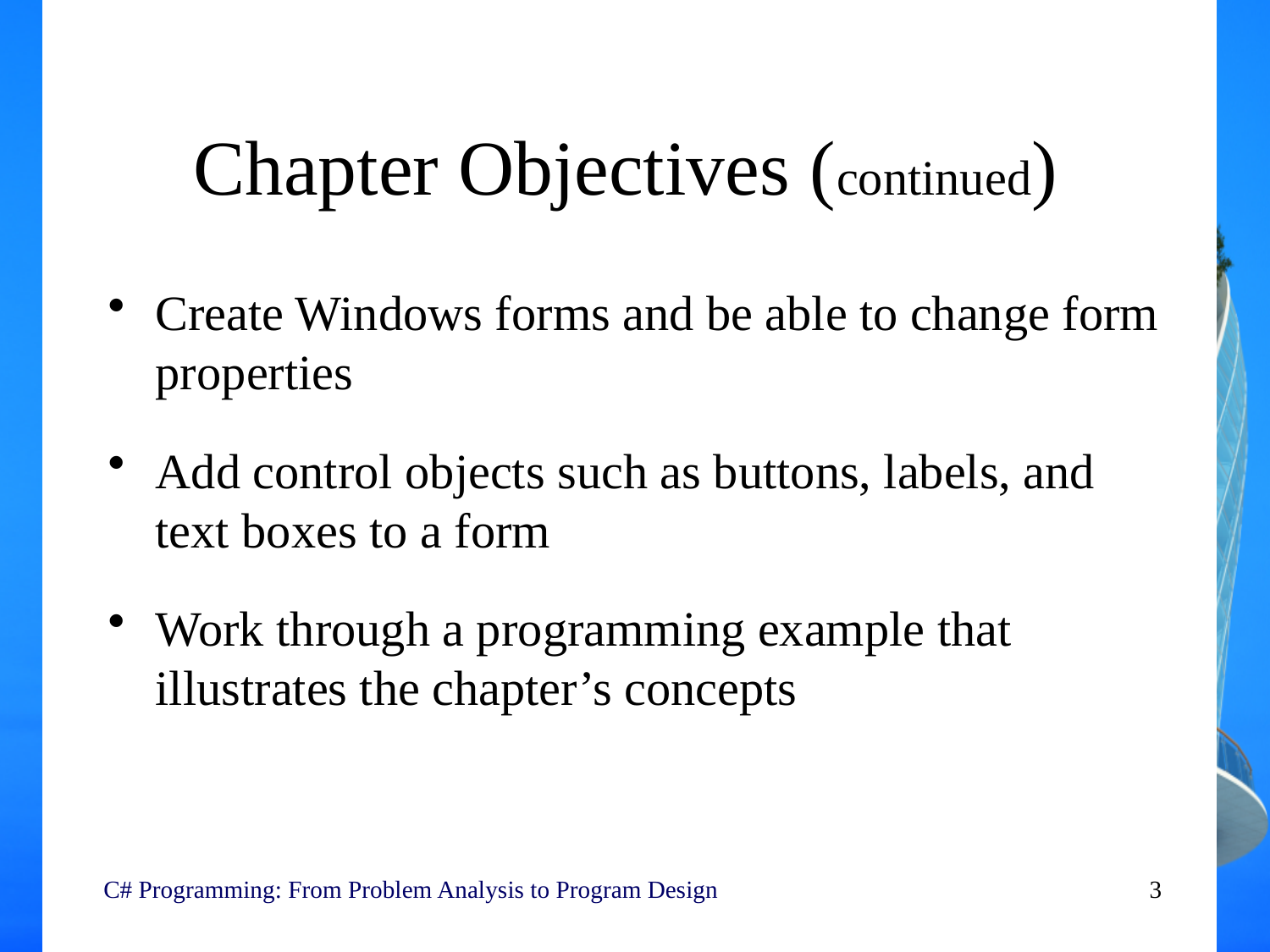

# Chapter Objectives (continued)
Create Windows forms and be able to change form properties
Add control objects such as buttons, labels, and text boxes to a form
Work through a programming example that illustrates the chapter’s concepts
 C# Programming: From Problem Analysis to Program Design
3